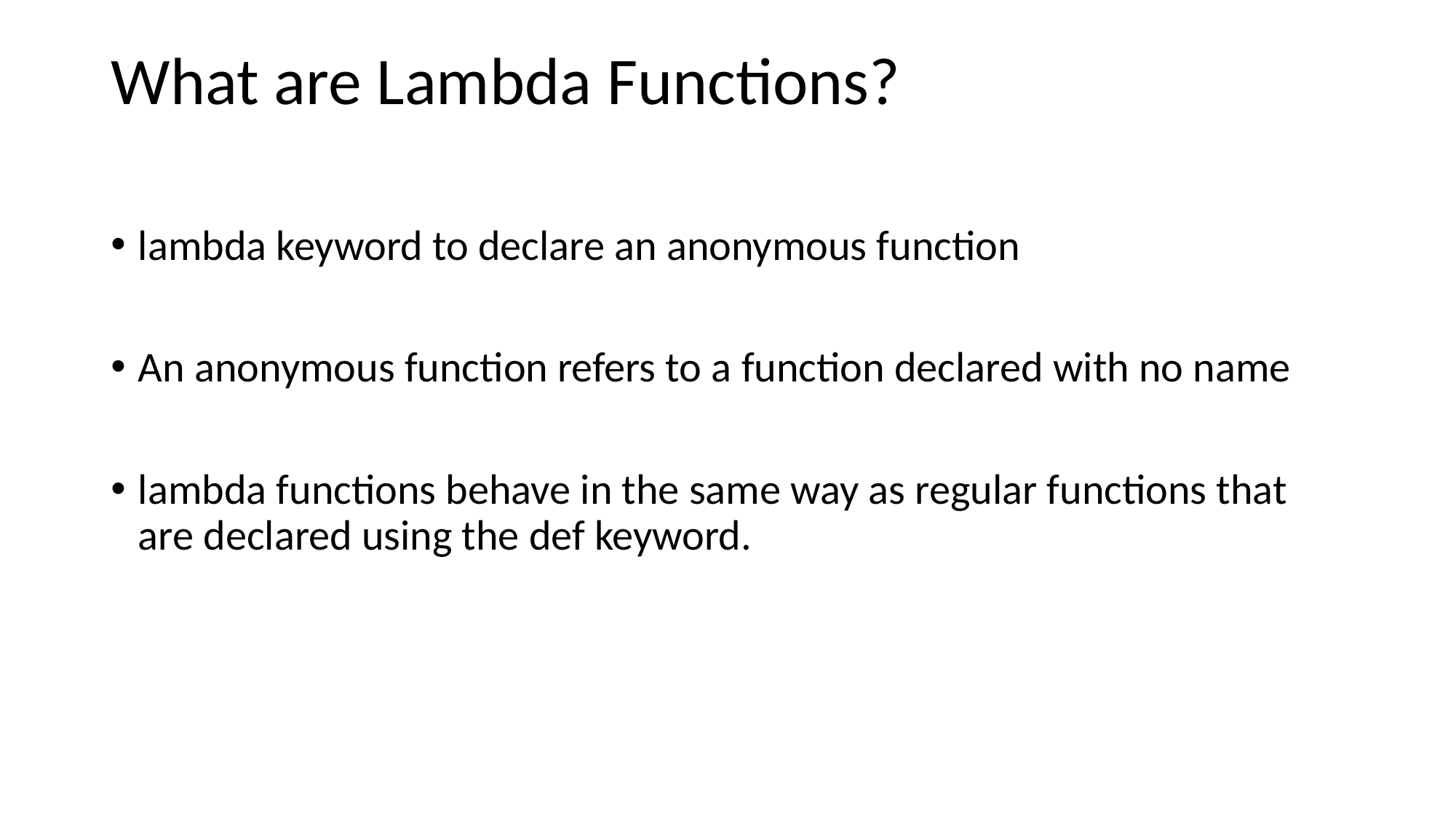

# What are Lambda Functions?
lambda keyword to declare an anonymous function

An anonymous function refers to a function declared with no name

lambda functions behave in the same way as regular functions that are declared using the def keyword.